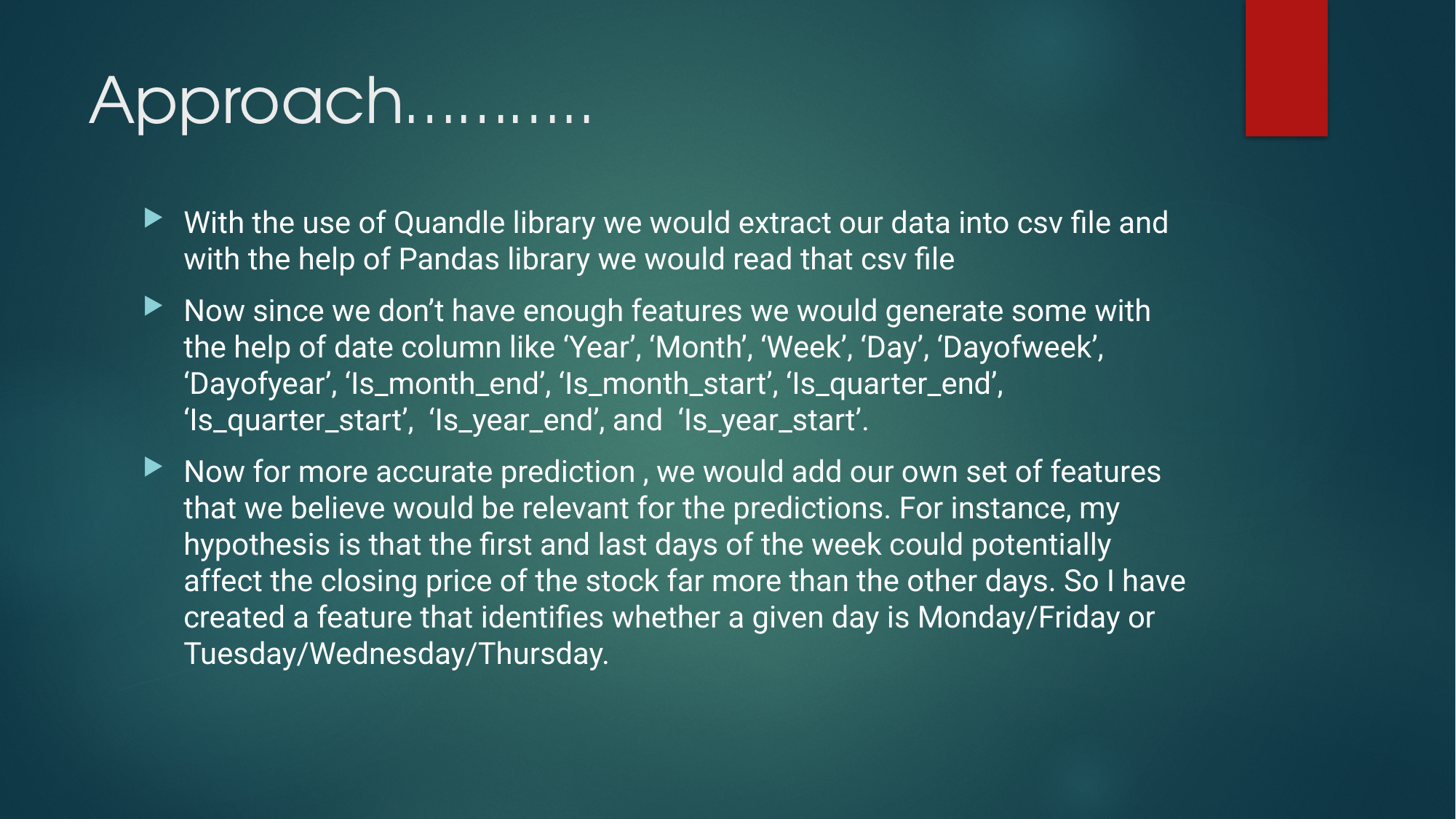

# Approach………..
With the use of Quandle library we would extract our data into csv file and with the help of Pandas library we would read that csv file
Now since we don’t have enough features we would generate some with the help of date column like ‘Year’, ‘Month’, ‘Week’, ‘Day’, ‘Dayofweek’, ‘Dayofyear’, ‘Is_month_end’, ‘Is_month_start’, ‘Is_quarter_end’, ‘Is_quarter_start’,  ‘Is_year_end’, and  ‘Is_year_start’.
Now for more accurate prediction , we would add our own set of features that we believe would be relevant for the predictions. For instance, my hypothesis is that the first and last days of the week could potentially affect the closing price of the stock far more than the other days. So I have created a feature that identifies whether a given day is Monday/Friday or Tuesday/Wednesday/Thursday.